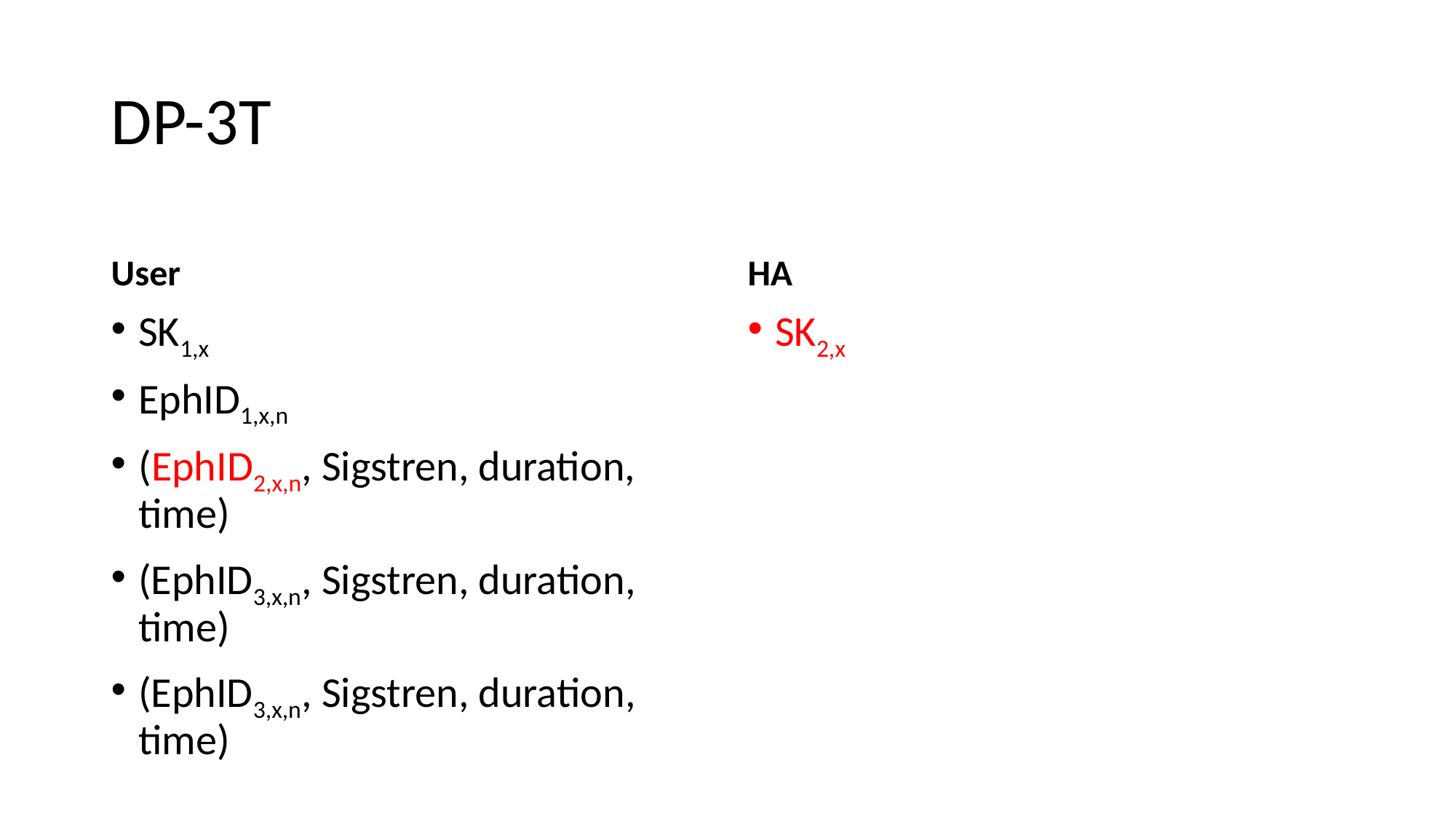

# DP-3T
User
HA
SK1,x
EphID1,x,n
(EphID2,x,n, Sigstren, duration, time)
(EphID3,x,n, Sigstren, duration, time)
(EphID3,x,n, Sigstren, duration, time)

SK2,x